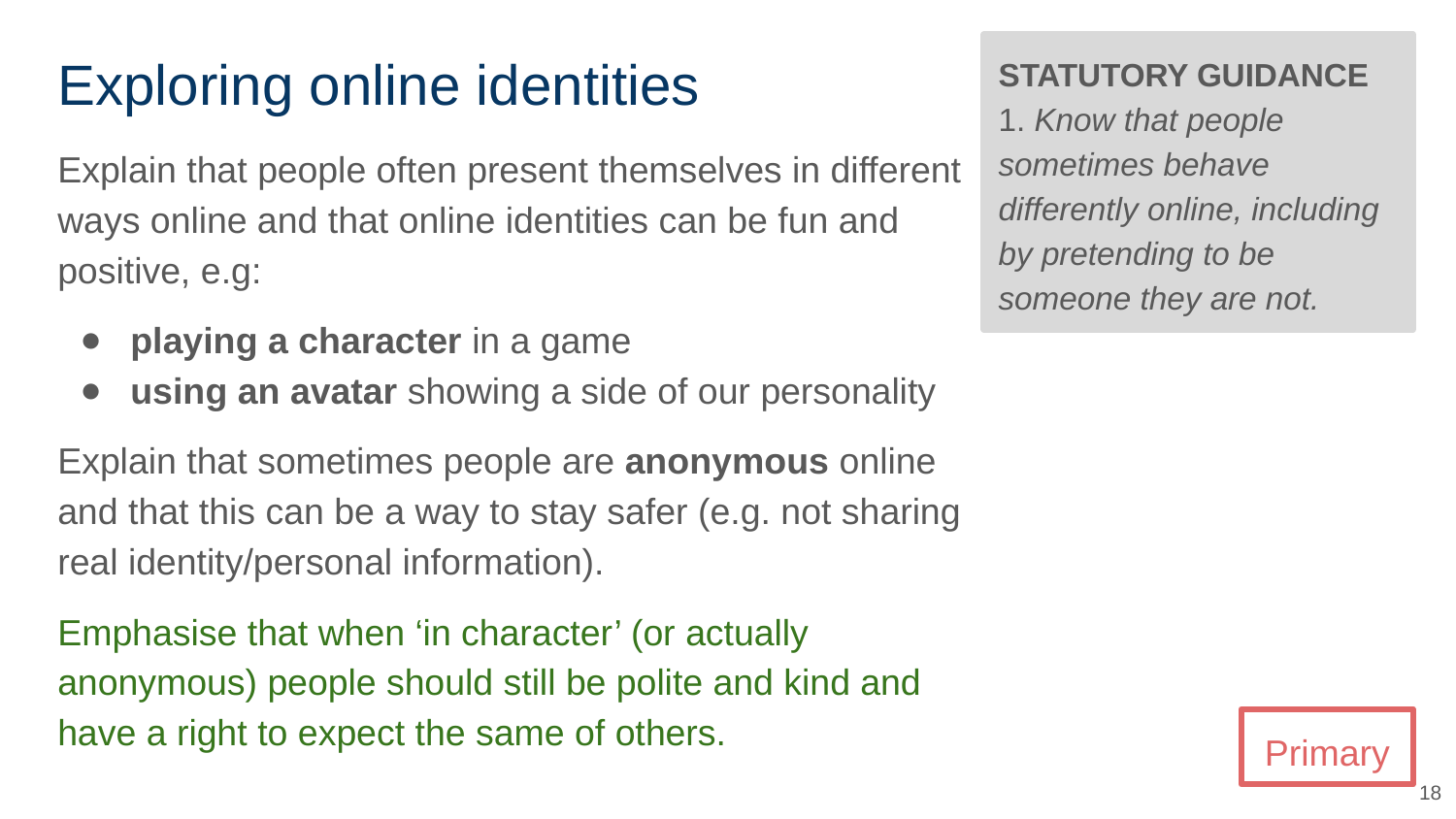

# Exploring online identities

STATUTORY GUIDANCE
1. Know that people sometimes behave differently online, including by pretending to be someone they are not.

Explain that people often present themselves in different ways online and that online identities can be fun and positive, e.g:
playing a character in a game
using an avatar showing a side of our personality
Explain that sometimes people are anonymous online and that this can be a way to stay safer (e.g. not sharing real identity/personal information).
Emphasise that when ‘in character’ (or actually anonymous) people should still be polite and kind and have a right to expect the same of others.

Primary
18